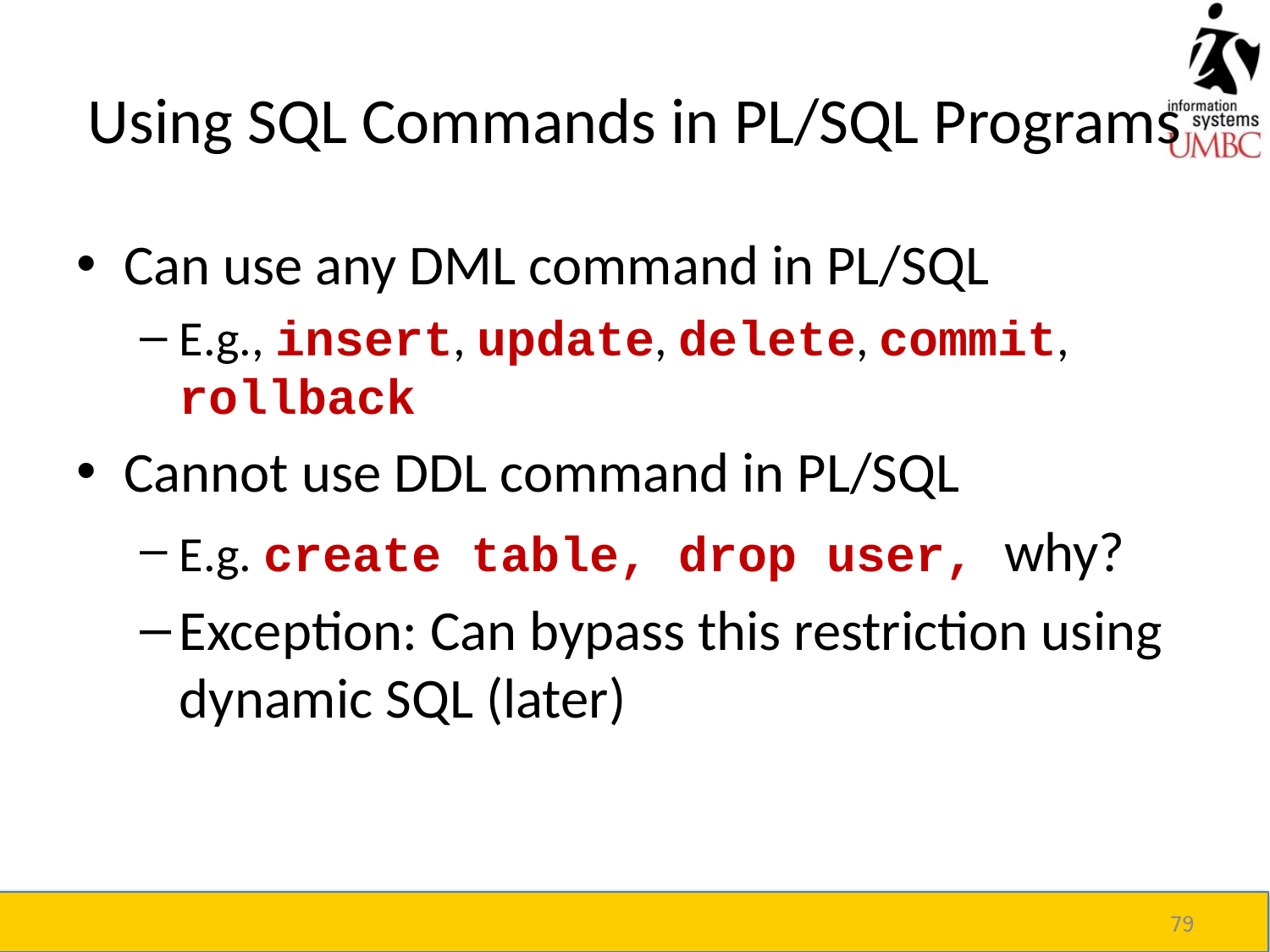

# Using SQL Commands in PL/SQL Programs
Can use any DML command in PL/SQL
E.g., insert, update, delete, commit, rollback
Cannot use DDL command in PL/SQL
E.g. create table, drop user, why?
Exception: Can bypass this restriction using dynamic SQL (later)
79